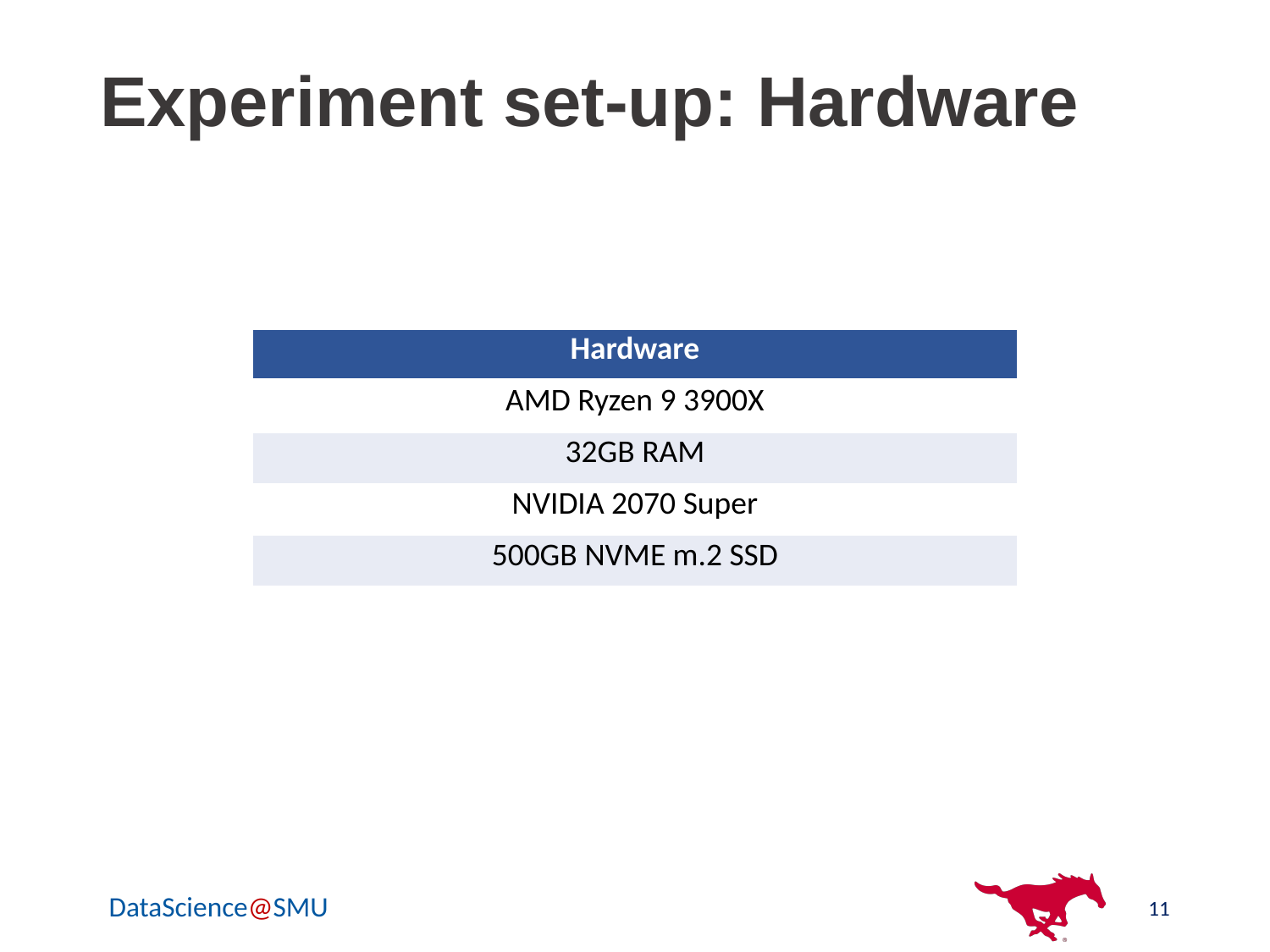

# Experiment set-up: Hardware
| Hardware |
| --- |
| AMD Ryzen 9 3900X |
| 32GB RAM |
| NVIDIA 2070 Super |
| 500GB NVME m.2 SSD |
11